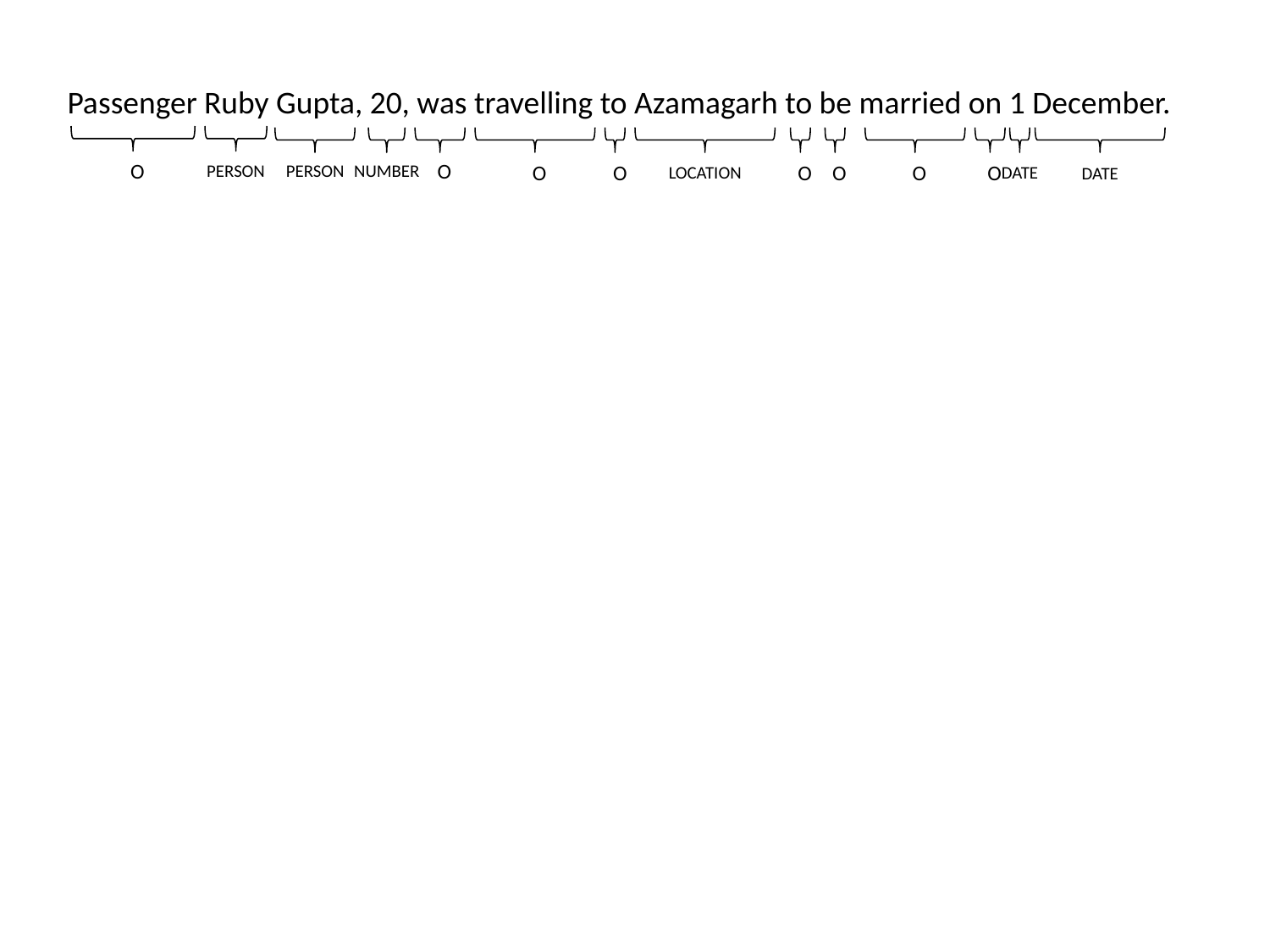

Passenger Ruby Gupta, 20, was travelling to Azamagarh to be married on 1 December.

O
O
PERSON
PERSON
NUMBER
O
O
O
O
O
O
DATE
LOCATION
DATE